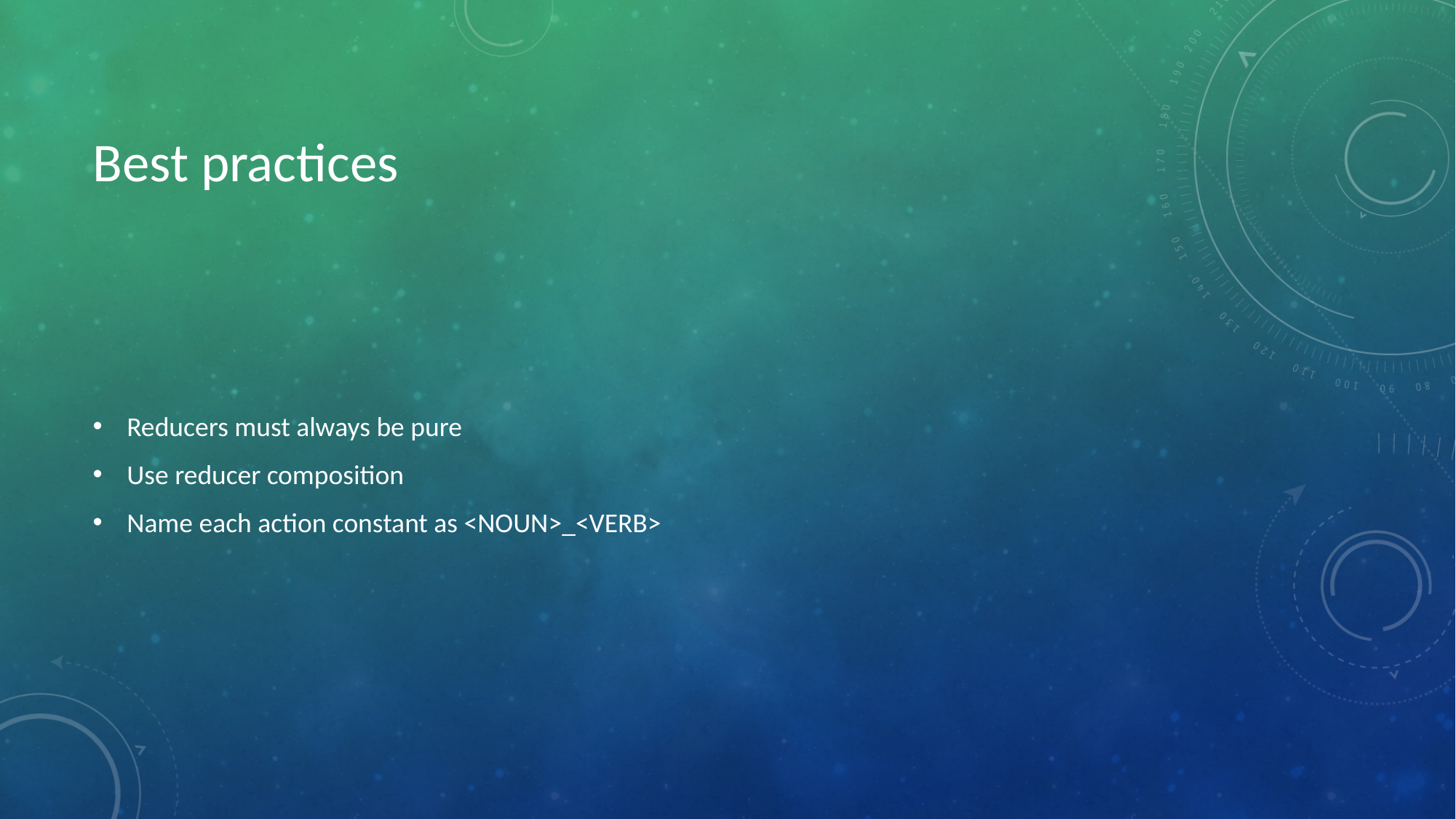

# Best practices
Reducers must always be pure
Use reducer composition
Name each action constant as <NOUN>_<VERB>